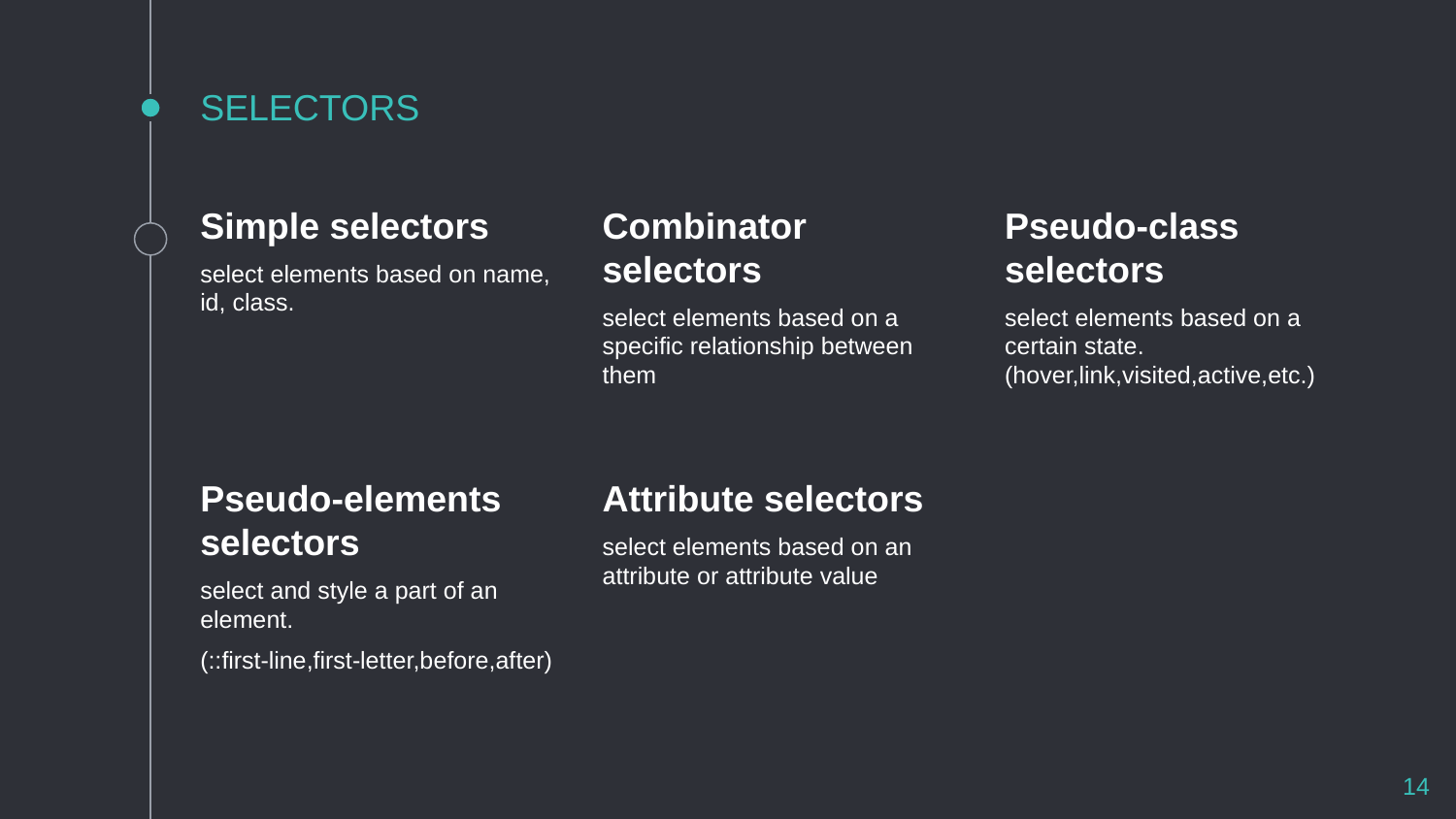

# SELECTORS
Simple selectors
select elements based on name, id, class.
Combinator selectors
select elements based on a specific relationship between them
Pseudo-class selectors
select elements based on a certain state. (hover,link,visited,active,etc.)

Pseudo-elements selectors
select and style a part of an element.
(::first-line,first-letter,before,after)
Attribute selectors
select elements based on an attribute or attribute value
14